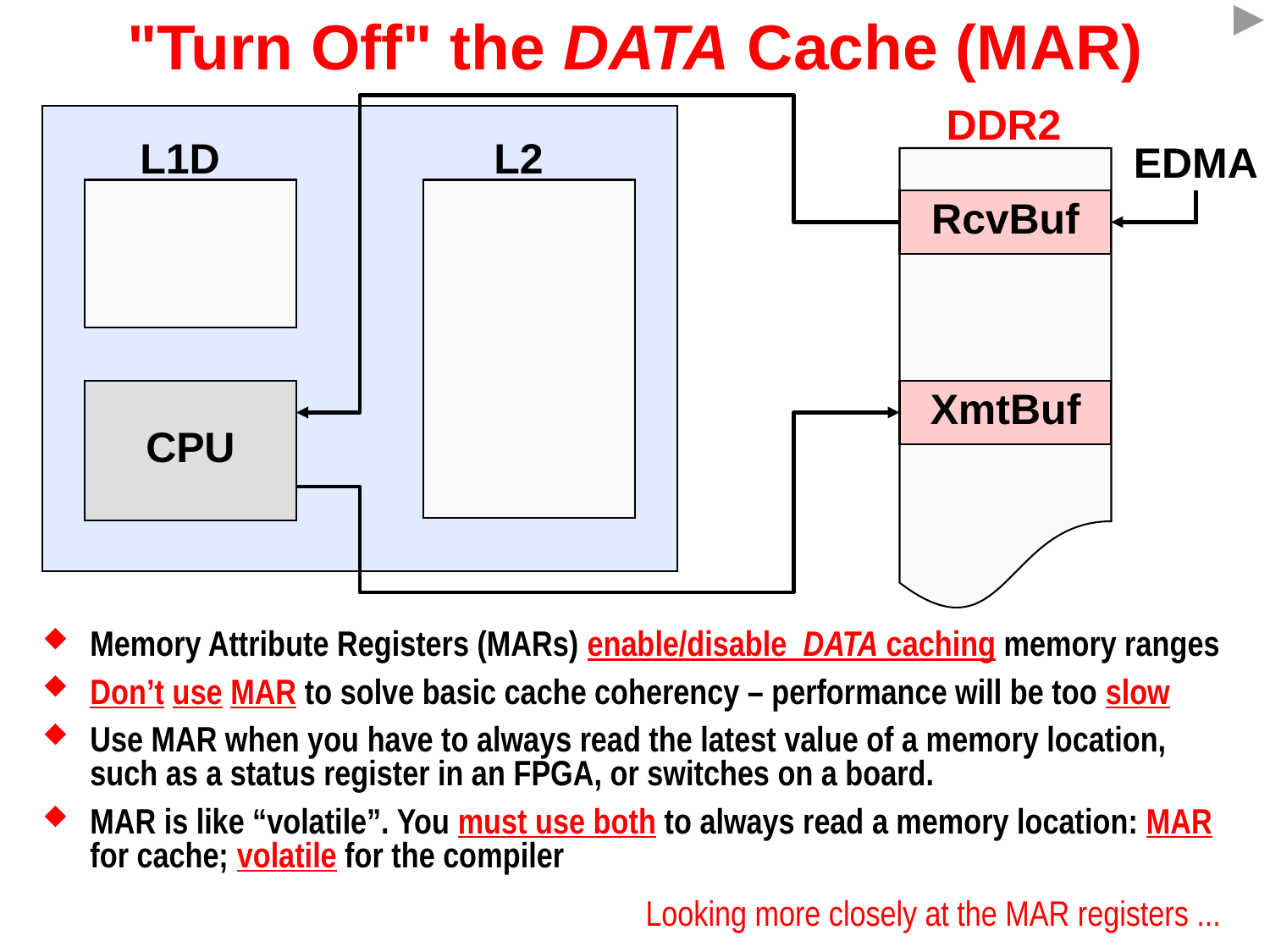

# "Turn Off" the DATA Cache (MAR)
DDR2

L1D
L2
EDMA

RcvBuf
CPU
XmtBuf

Memory Attribute Registers (MARs) enable/disable  DATA caching memory ranges
Don’t use MAR to solve basic cache coherency – performance will be too slow
Use MAR when you have to always read the latest value of a memory location, such as a status register in an FPGA, or switches on a board.
MAR is like “volatile”. You must use both to always read a memory location: MAR for cache; volatile for the compiler
Looking more closely at the MAR registers ...